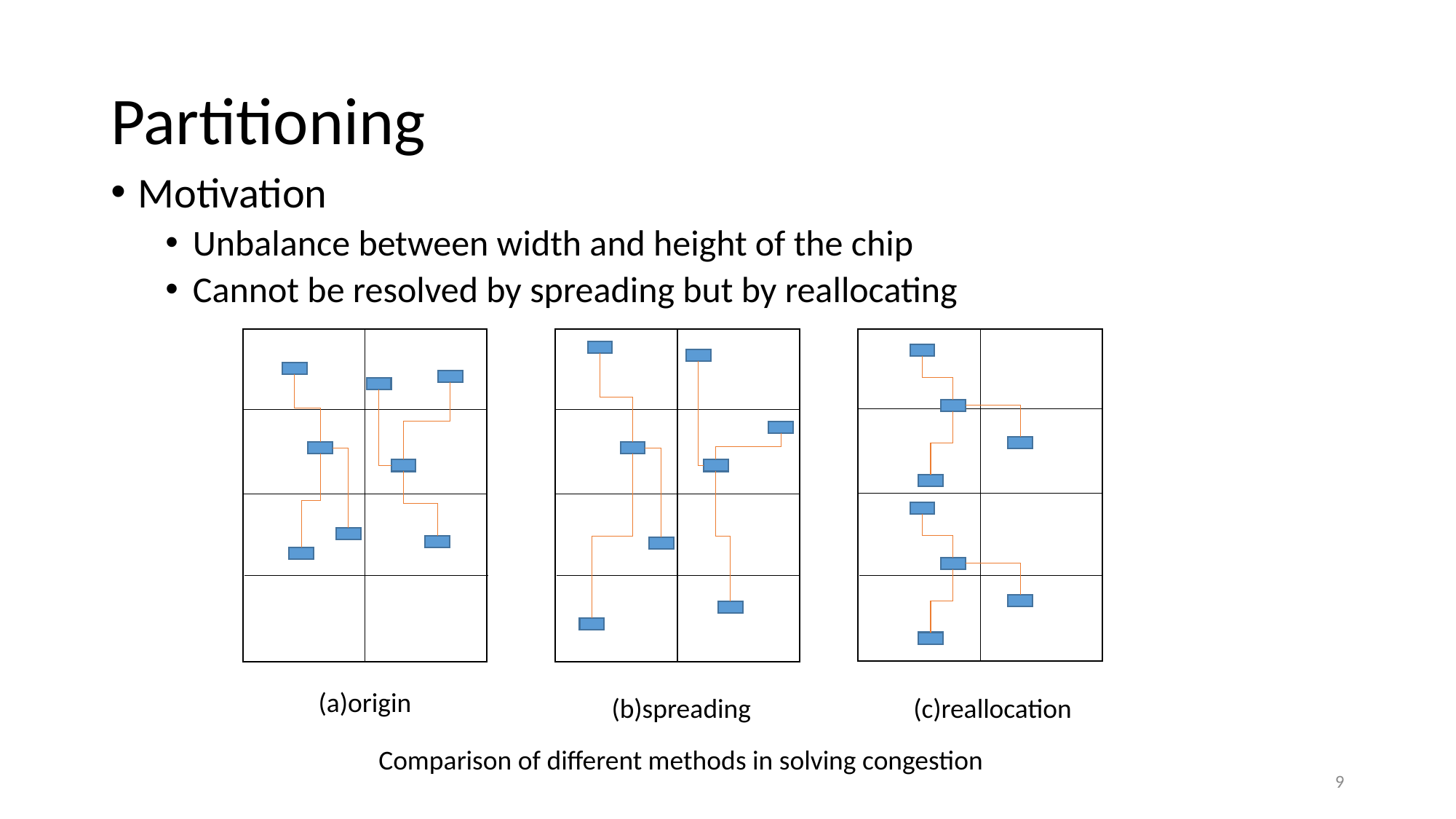

# Partitioning
Motivation
Unbalance between width and height of the chip
Cannot be resolved by spreading but by reallocating

(a)origin
(b)spreading
(c)reallocation
Comparison of different methods in solving congestion
9